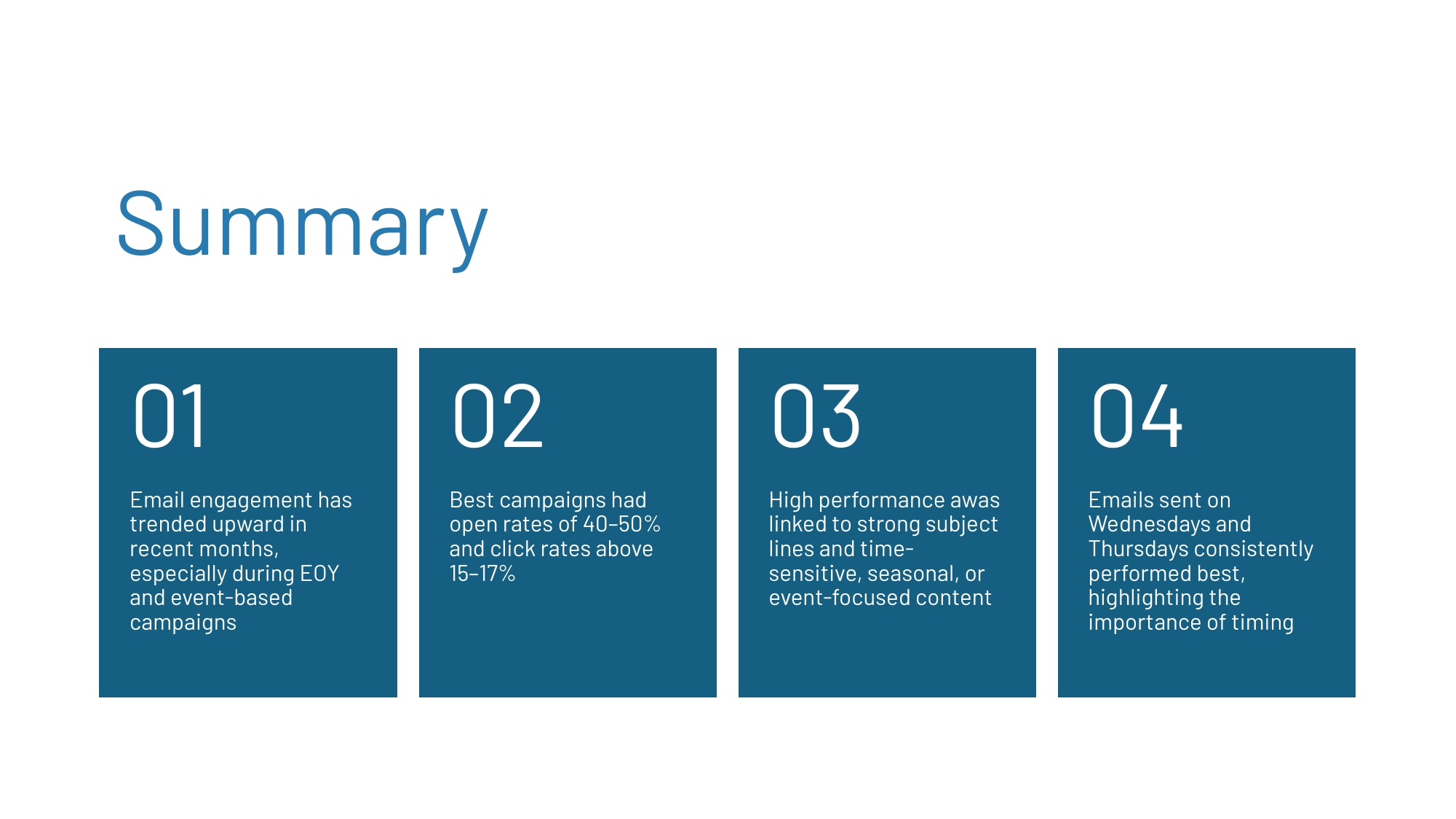

# Summary
Email engagement has trended upward in recent months, especially during EOY and event-based campaigns
01
Best campaigns had open rates of 40–50% and click rates above 15–17%
02
High performance awas linked to strong subject lines and time-sensitive, seasonal, or event-focused content
03
Emails sent on Wednesdays and Thursdays consistently performed best, highlighting the importance of timing
04